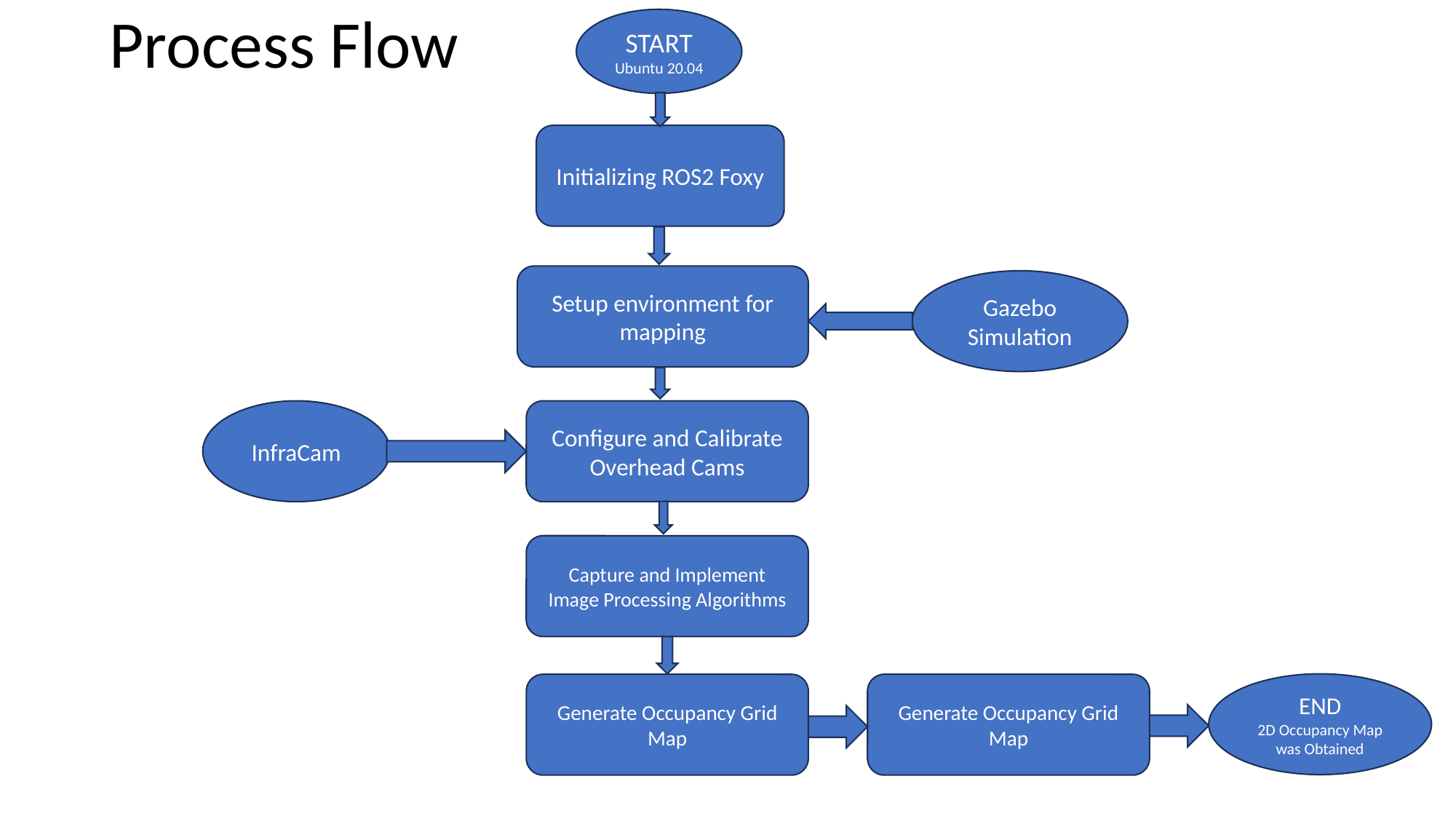

# Process Flow
START
Ubuntu 20.04

Initializing ROS2 Foxy

Setup environment for mapping
Gazebo Simulation

InfraCam
Configure and Calibrate Overhead Cams

Capture and Implement Image Processing Algorithms

END
2D Occupancy Map was Obtained
Generate Occupancy Grid Map
Generate Occupancy Grid Map